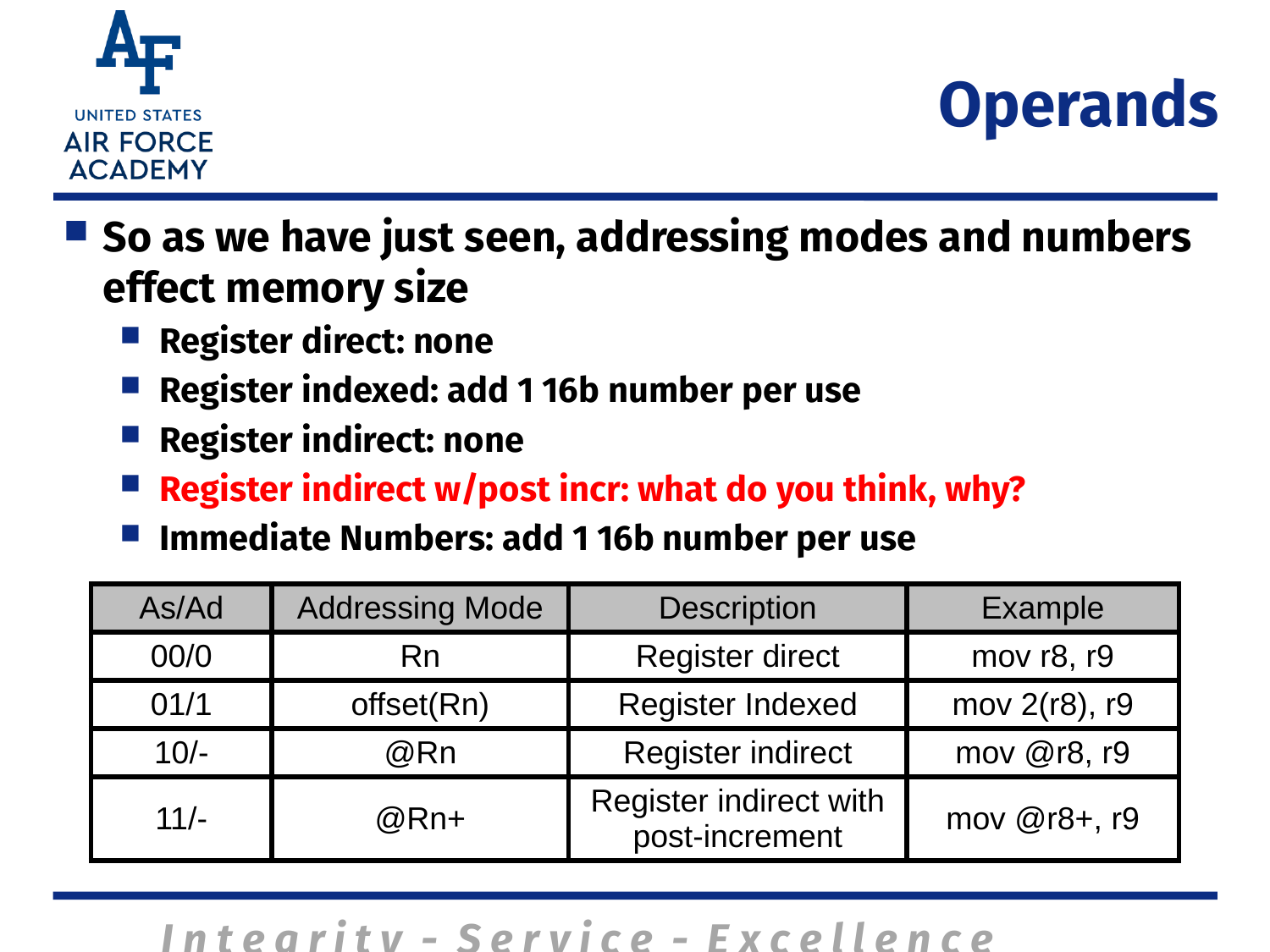

# Operands
So as we have just seen, addressing modes and numbers effect memory size
Register direct: none
Register indexed: add 1 16b number per use
Register indirect: none
Register indirect w/post incr: what do you think, why?
Immediate Numbers: add 1 16b number per use

| As/Ad | Addressing Mode | Description | Example |
| --- | --- | --- | --- |
| 00/0 | Rn | Register direct | mov r8, r9 |
| 01/1 | offset(Rn) | Register Indexed | mov 2(r8), r9 |
| 10/- | @Rn | Register indirect | mov @r8, r9 |
| 11/- | @Rn+ | Register indirect with post-increment | mov @r8+, r9 |